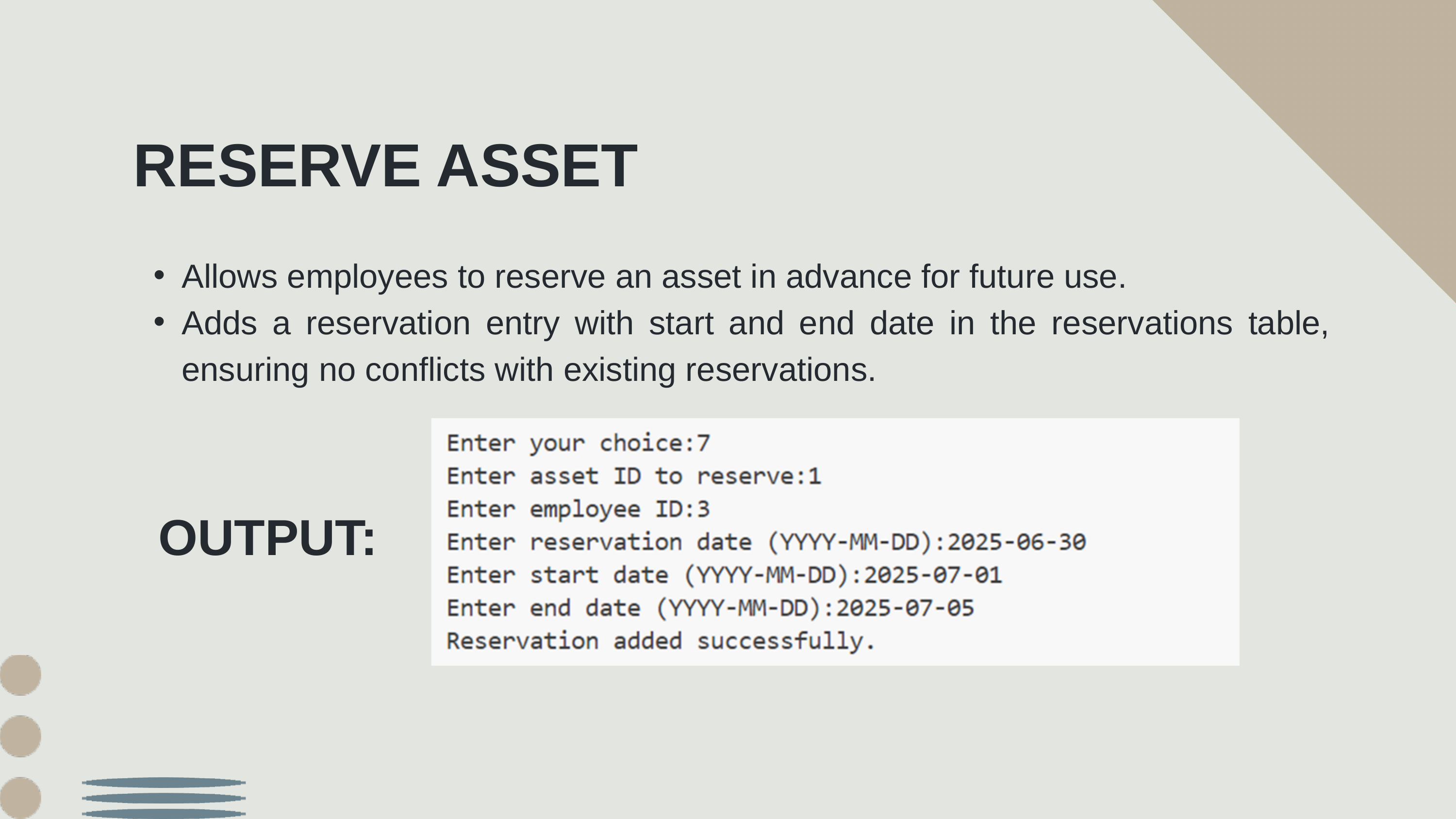

RESERVE ASSET
Allows employees to reserve an asset in advance for future use.
Adds a reservation entry with start and end date in the reservations table, ensuring no conflicts with existing reservations.

OUTPUT: